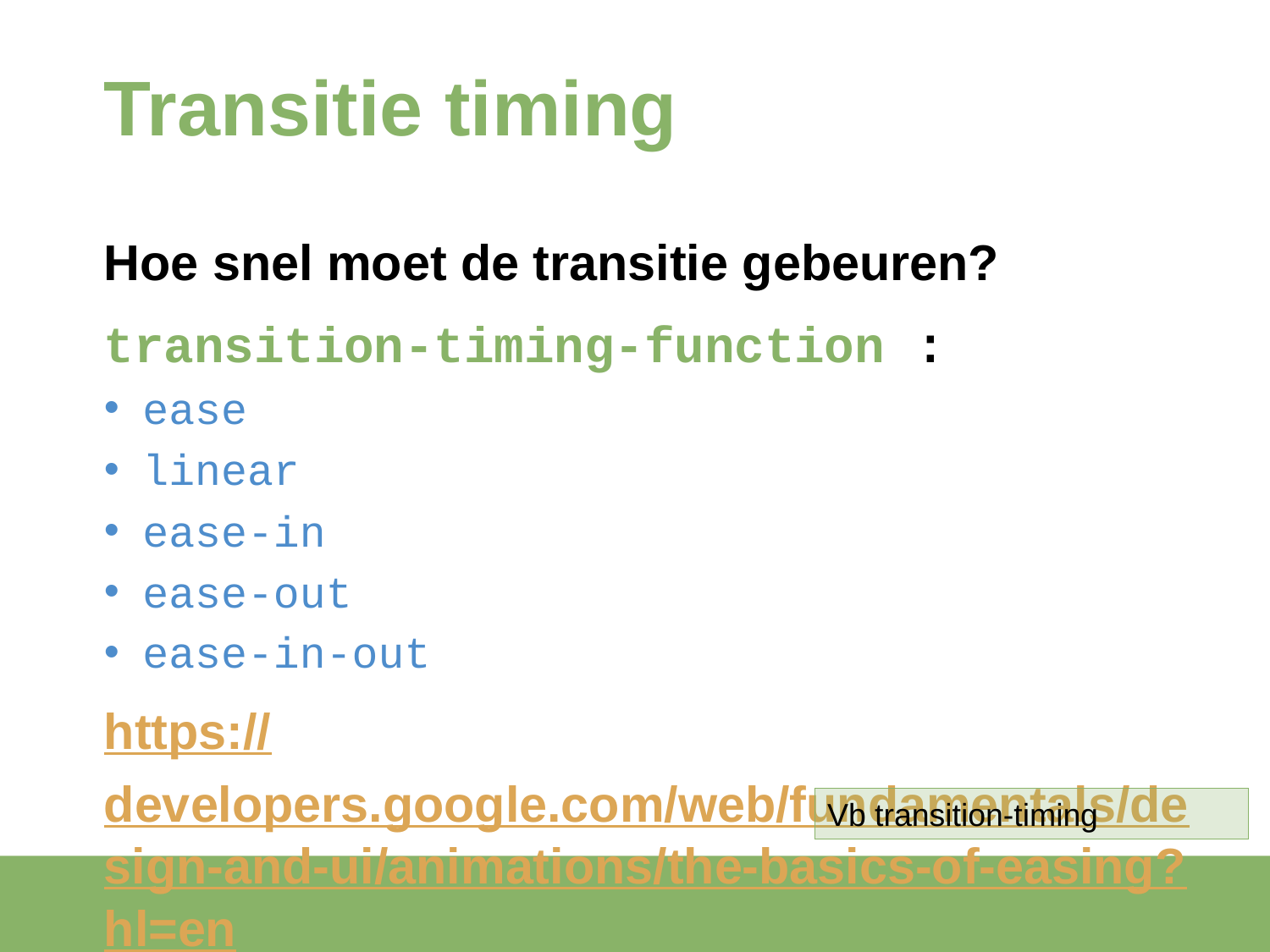

# Transitie timing
Hoe snel moet de transitie gebeuren?
transition-timing-function :
ease
linear
ease-in
ease-out
ease-in-out
https://developers.google.com/web/fundamentals/design-and-ui/animations/the-basics-of-easing?hl=en

Vb transition-timing